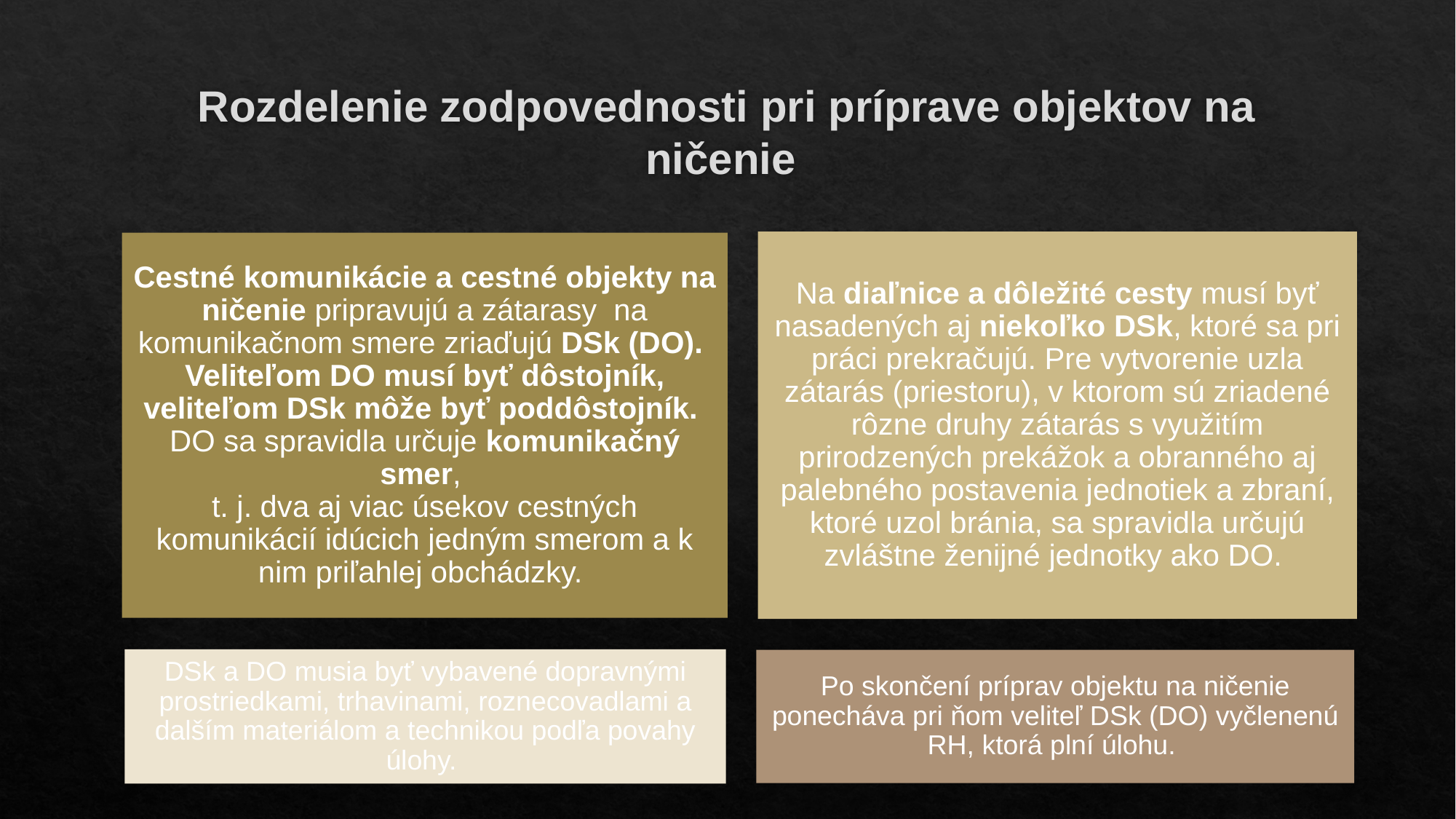

# Rozdelenie zodpovednosti pri príprave objektov na ničenie
Cestné komunikácie a cestné objekty na ničenie pripravujú a zátarasy  na komunikačnom smere zriaďujú DSk (DO).
Veliteľom DO musí byť dôstojník, veliteľom DSk môže byť poddôstojník.
DO sa spravidla určuje komunikačný smer,
t. j. dva aj viac úsekov cestných komunikácií idúcich jedným smerom a k nim priľahlej obchádzky.
Na diaľnice a dôležité cesty musí byť nasadených aj niekoľko DSk, ktoré sa pri práci prekračujú. Pre vytvorenie uzla zátarás (priestoru), v ktorom sú zriadené rôzne druhy zátarás s využitím prirodzených prekážok a obranného aj palebného postavenia jednotiek a zbraní, ktoré uzol bránia, sa spravidla určujú zvláštne ženijné jednotky ako DO.
DSk a DO musia byť vybavené dopravnými prostriedkami, trhavinami, roznecovadlami a dalším materiálom a technikou podľa povahy úlohy.
Po skončení príprav objektu na ničenie ponecháva pri ňom veliteľ DSk (DO) vyčlenenú RH, ktorá plní úlohu.